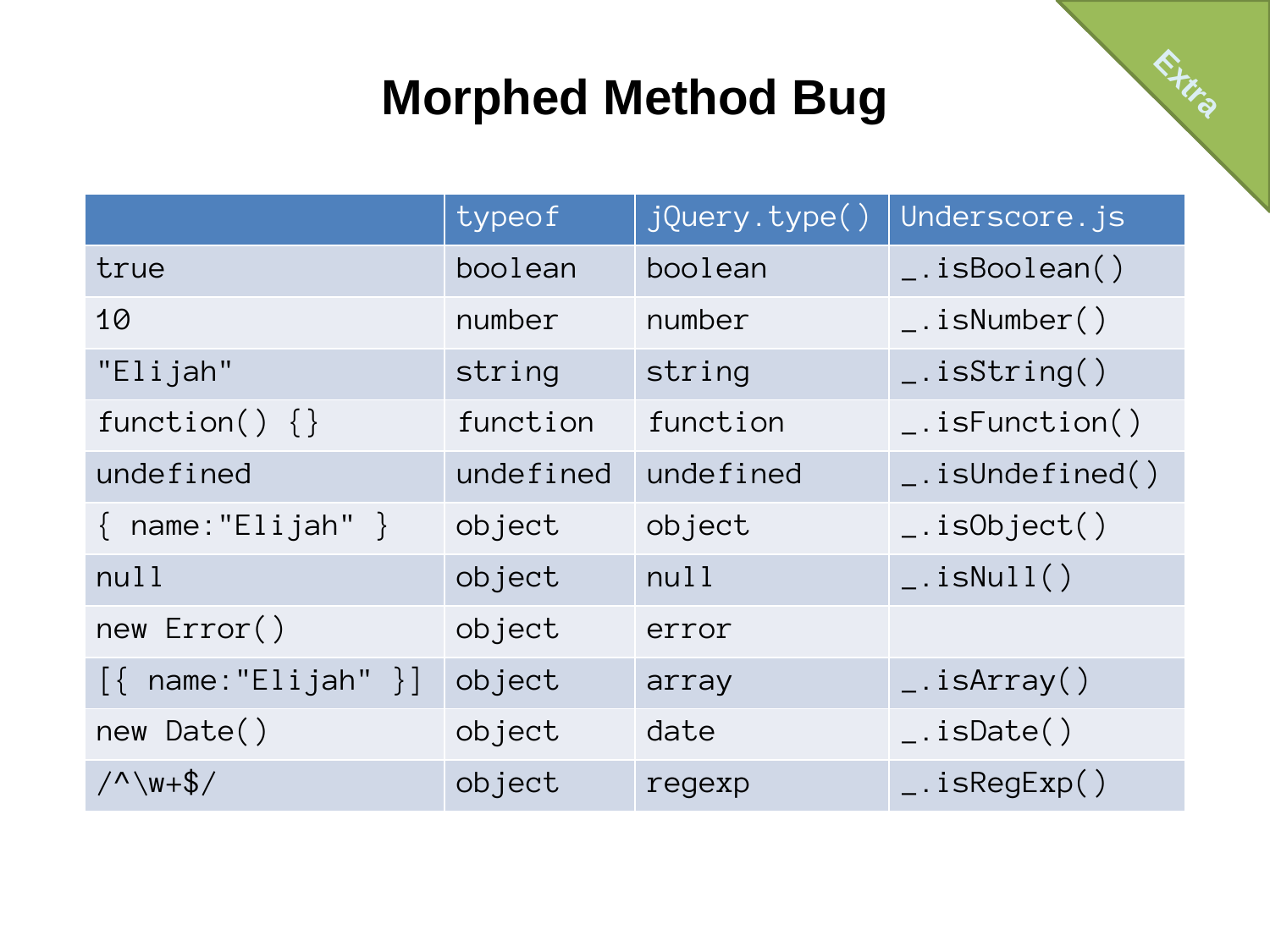

Extra
# Morphed Method Bug
|  | typeof | jQuery.type() | Underscore.js |
| --- | --- | --- | --- |
| true | boolean | boolean | \_.isBoolean() |
| 10 | number | number | \_.isNumber() |
| "Elijah" | string | string | \_.isString() |
| function() {} | function | function | \_.isFunction() |
| undefined | undefined | undefined | \_.isUndefined() |
| { name:"Elijah" } | object | object | \_.isObject() |
| null | object | null | \_.isNull() |
| new Error() | object | error |  |
| [{ name:"Elijah" }] | object | array | \_.isArray() |
| new Date() | object | date | \_.isDate() |
| /^\w+$/ | object | regexp | \_.isRegExp() |